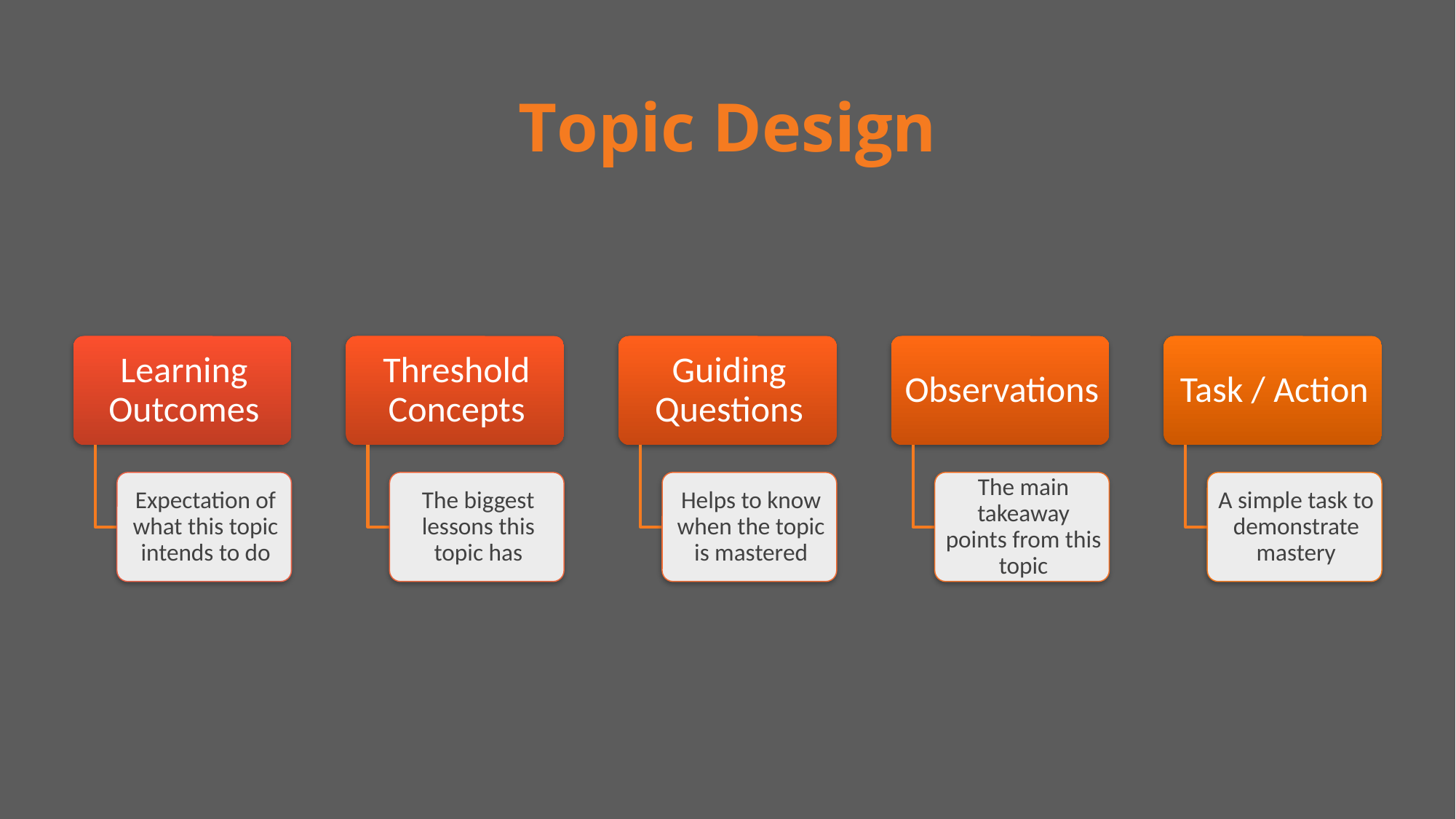

# Topic Design
Learning Outcomes
Expectation of what this topic intends to do
Threshold Concepts
The biggest lessons this topic has
Guiding Questions
Helps to know when the topic is mastered
Observations
The main takeaway points from this topic
Task / Action
A simple task to demonstrate mastery